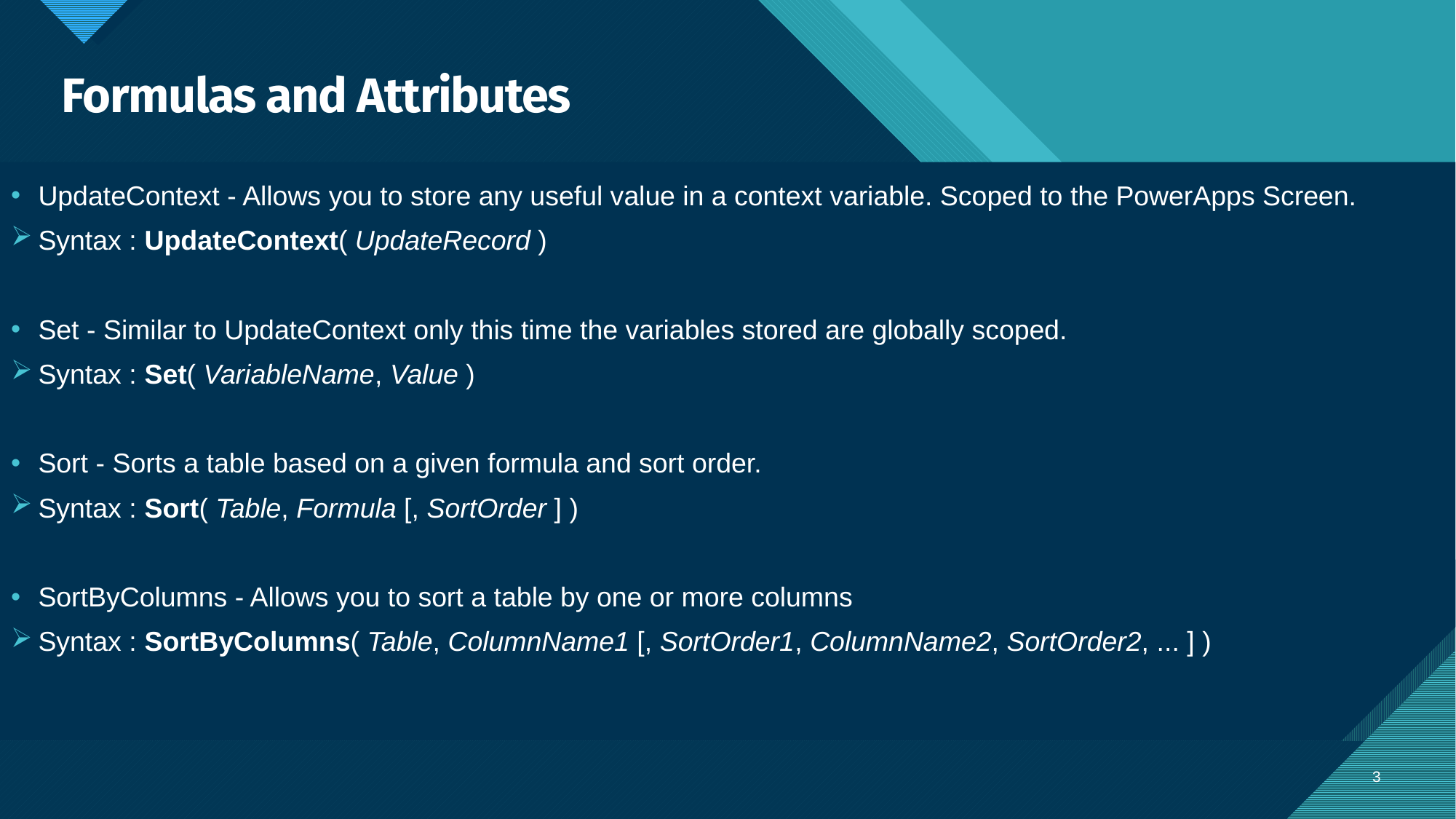

# Formulas and Attributes
UpdateContext - Allows you to store any useful value in a context variable. Scoped to the PowerApps Screen.
Syntax : UpdateContext( UpdateRecord )

Set - Similar to UpdateContext only this time the variables stored are globally scoped.
Syntax : Set( VariableName, Value )

Sort - Sorts a table based on a given formula and sort order.
Syntax : Sort( Table, Formula [, SortOrder ] )

SortByColumns - Allows you to sort a table by one or more columns
Syntax : SortByColumns( Table, ColumnName1 [, SortOrder1, ColumnName2, SortOrder2, ... ] )

3